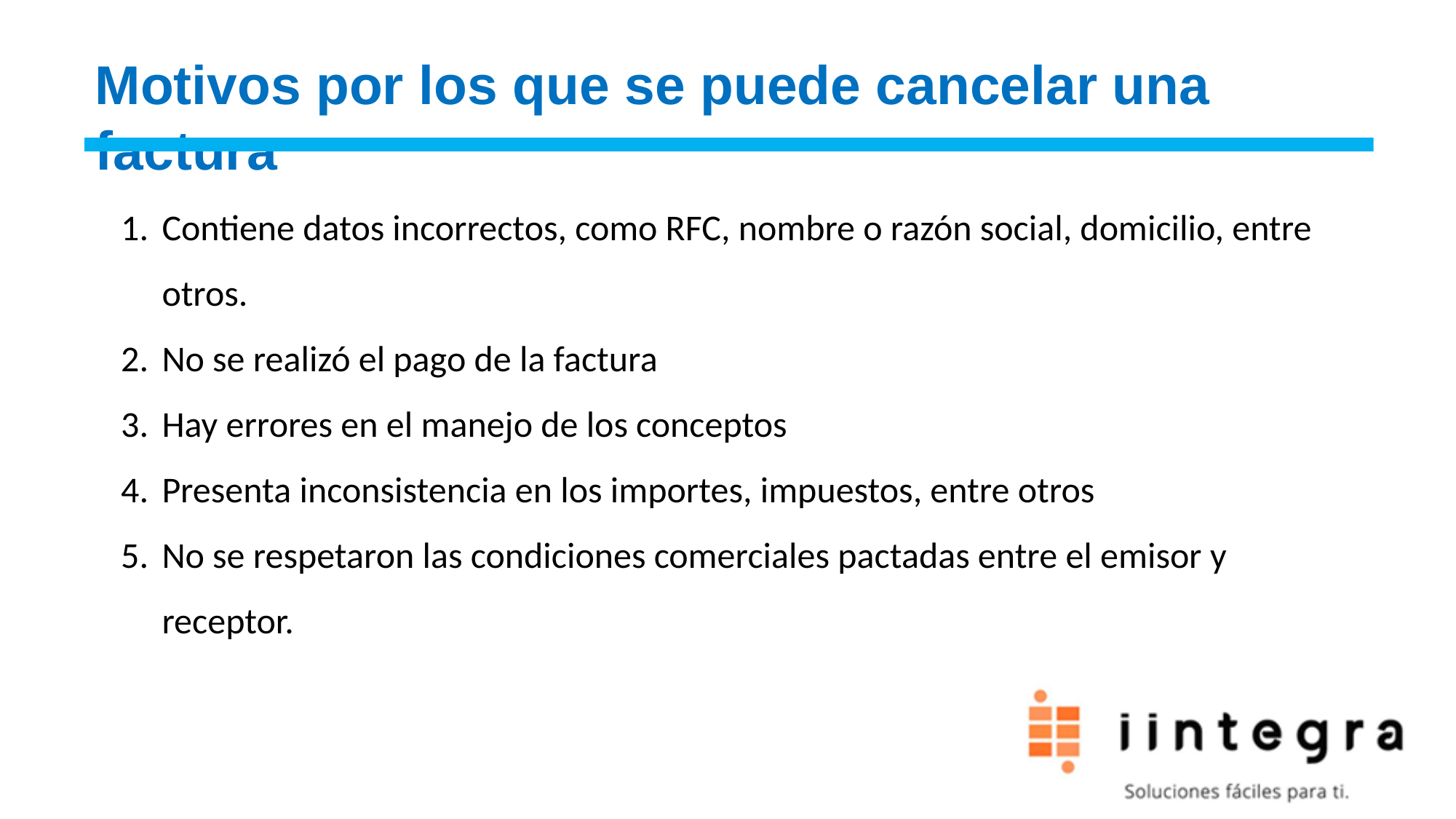

Motivos por los que se puede cancelar una factura

Contiene datos incorrectos, como RFC, nombre o razón social, domicilio, entre otros.
No se realizó el pago de la factura
Hay errores en el manejo de los conceptos
Presenta inconsistencia en los importes, impuestos, entre otros
No se respetaron las condiciones comerciales pactadas entre el emisor y receptor.